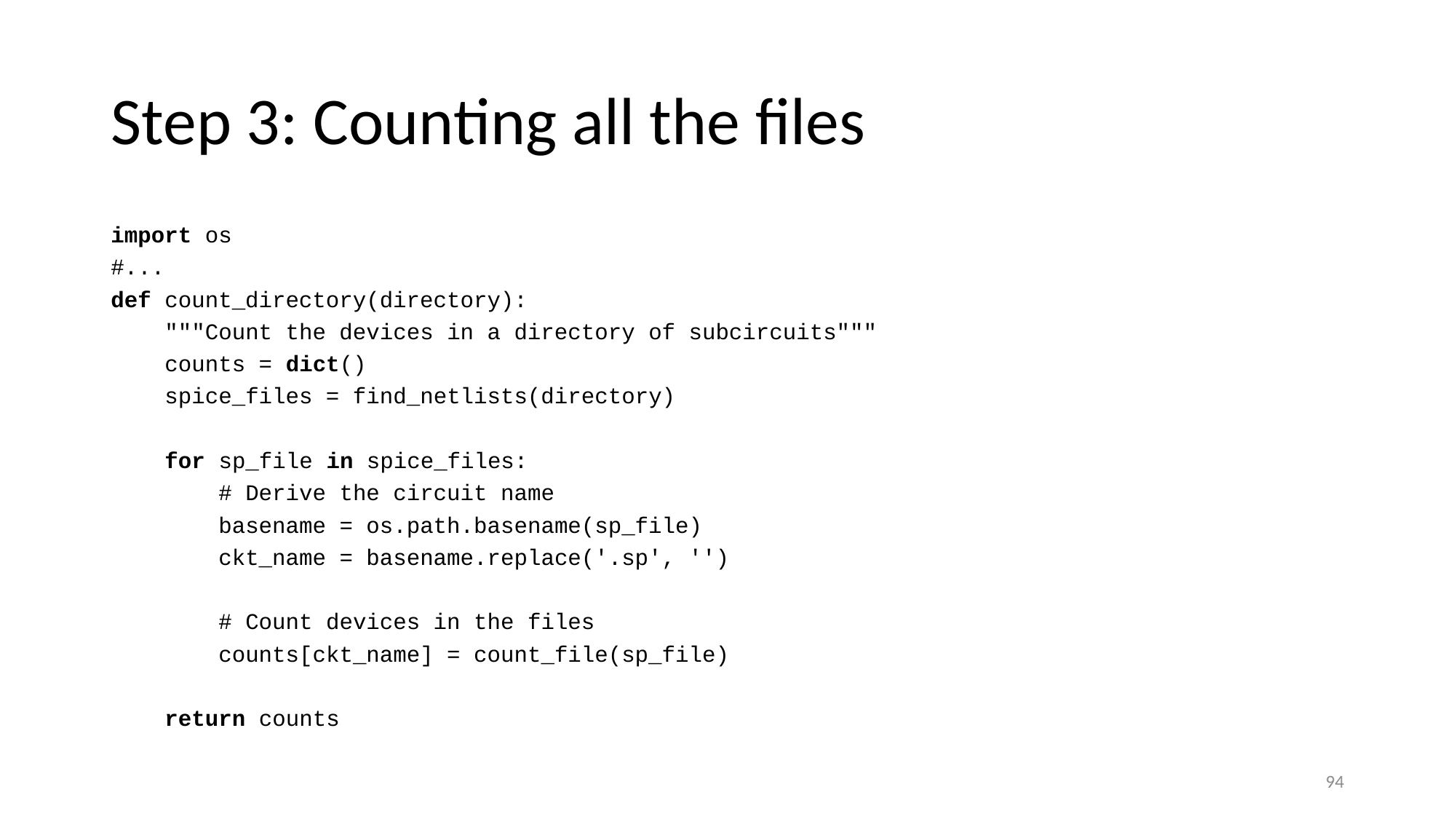

# Step 3: Counting all the files
import os
#...
def count_directory(directory):
    """Count the devices in a directory of subcircuits"""
    counts = dict()
    spice_files = find_netlists(directory)

    for sp_file in spice_files:
        # Derive the circuit name
        basename = os.path.basename(sp_file)
        ckt_name = basename.replace('.sp', '')

        # Count devices in the files
        counts[ckt_name] = count_file(sp_file)

    return counts
94